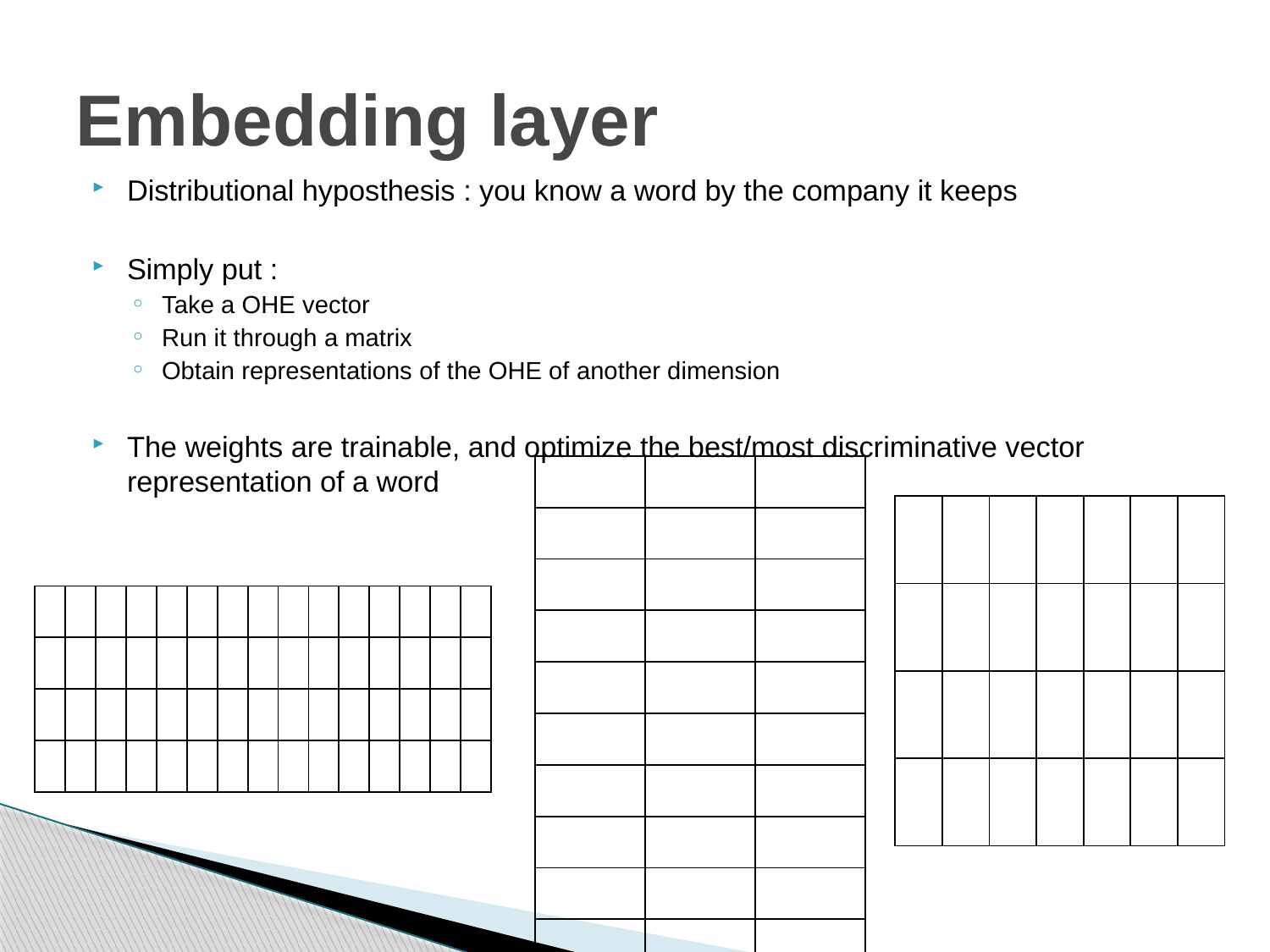

# Embedding layer
Distributional hyposthesis : you know a word by the company it keeps

Simply put :
Take a OHE vector
Run it through a matrix
Obtain representations of the OHE of another dimension

The weights are trainable, and optimize the best/most discriminative vector representation of a word
|  |  |  |
| --- | --- | --- |
|  |  |  |
|  |  |  |
|  |  |  |
|  |  |  |
|  |  |  |
|  |  |  |
|  |  |  |
|  |  |  |
|  |  |  |
|  |  |  |
|  |  |  |
|  |  |  |  |  |  |  |
| --- | --- | --- | --- | --- | --- | --- |
|  |  |  |  |  |  |  |
|  |  |  |  |  |  |  |
|  |  |  |  |  |  |  |
|  |  |  |  |  |  |  |  |  |  |  |  |  |  |  |
| --- | --- | --- | --- | --- | --- | --- | --- | --- | --- | --- | --- | --- | --- | --- |
|  |  |  |  |  |  |  |  |  |  |  |  |  |  |  |
|  |  |  |  |  |  |  |  |  |  |  |  |  |  |  |
|  |  |  |  |  |  |  |  |  |  |  |  |  |  |  |